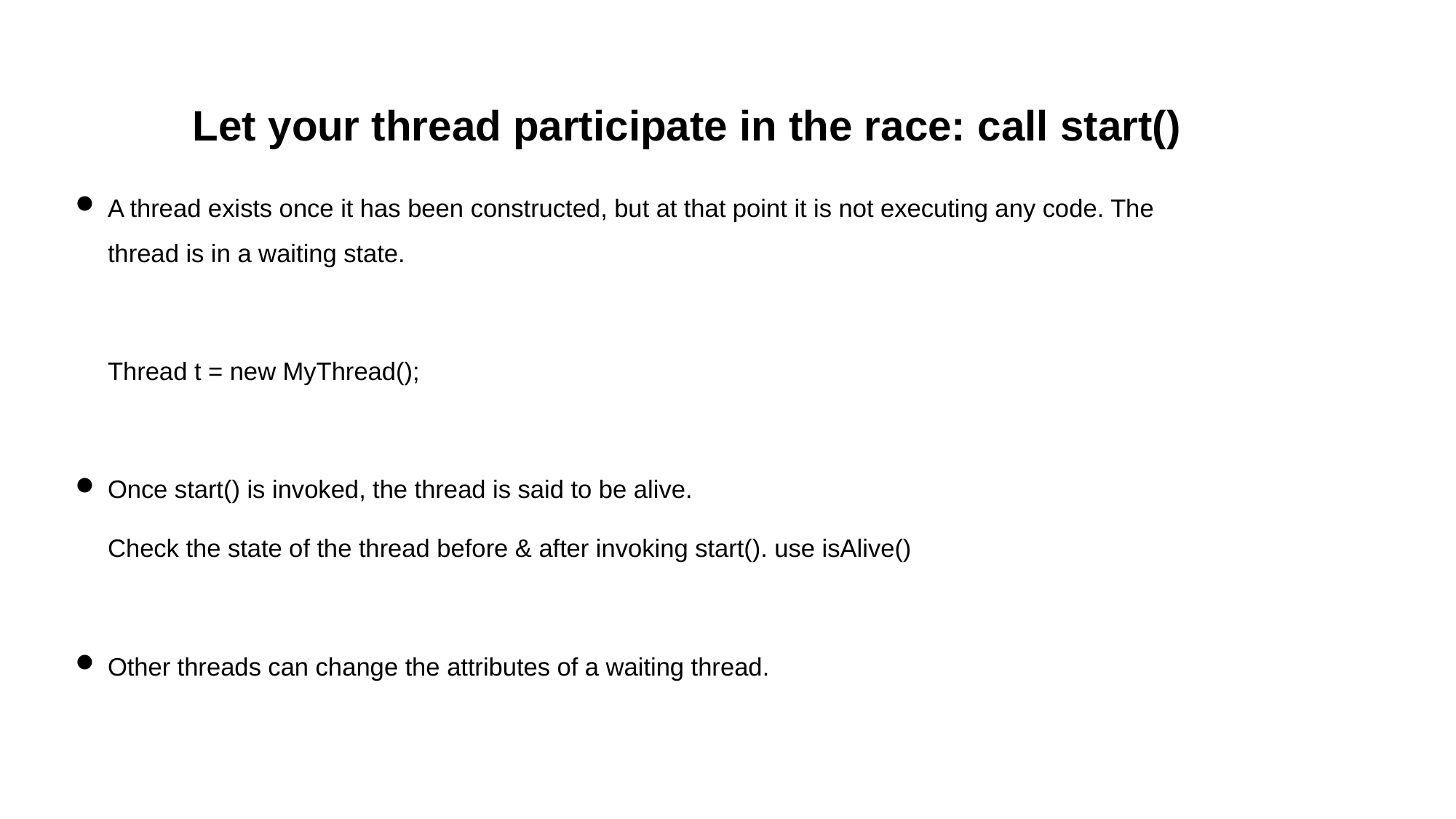

# Let your thread participate in the race: call start()
A thread exists once it has been constructed, but at that point it is not executing any code. The thread is in a waiting state.

		Thread t = new MyThread();

Once start() is invoked, the thread is said to be alive.
	Check the state of the thread before & after invoking start(). use isAlive()

Other threads can change the attributes of a waiting thread.